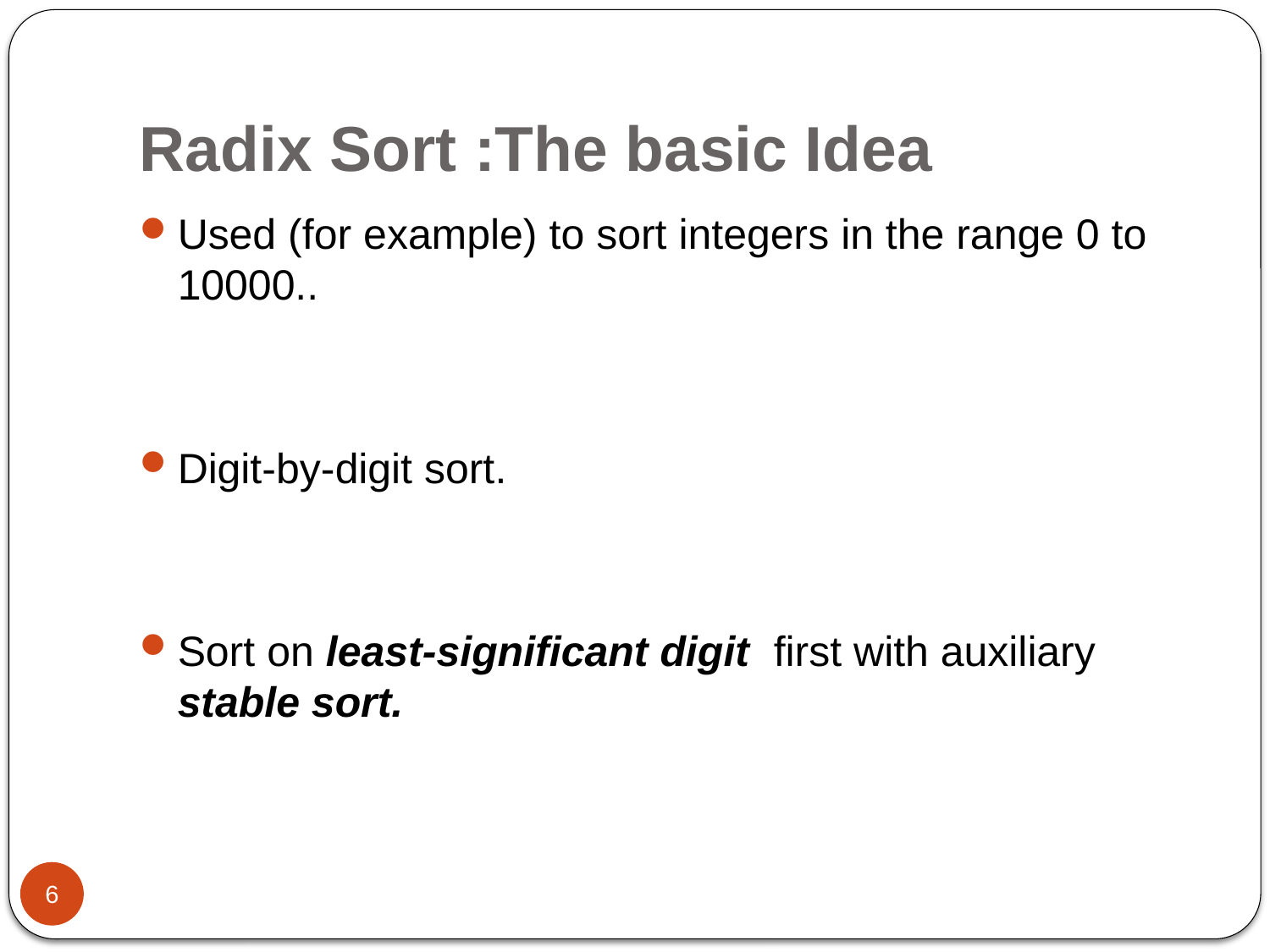

# Radix Sort :The basic Idea
Used (for example) to sort integers in the range 0 to  10000..

Digit-by-digit sort.

Sort on least-significant digit  first with auxiliary stable sort.
6